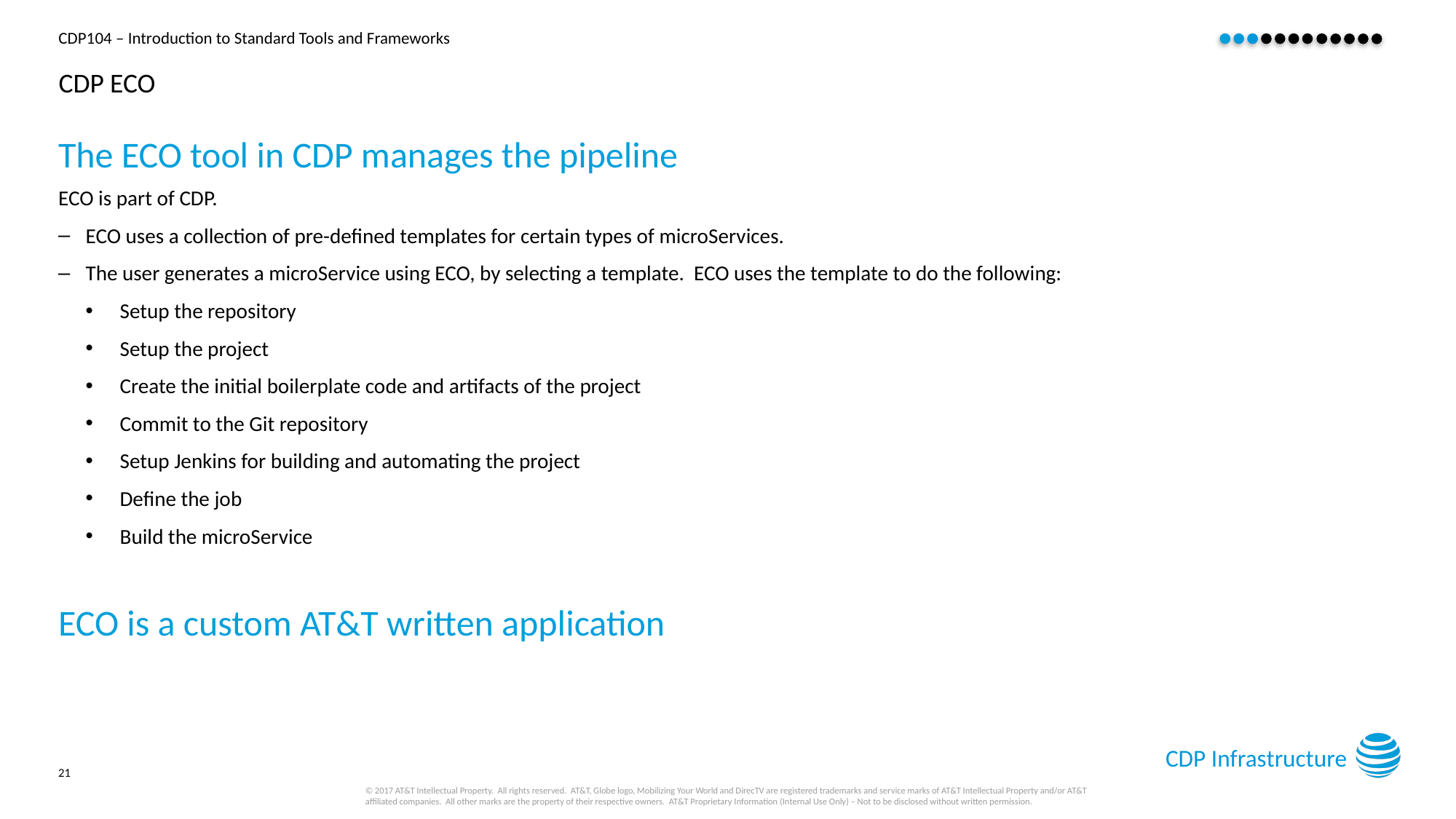

# CDP ECO
The ECO tool in CDP manages the pipeline
ECO is part of CDP.
ECO uses a collection of pre-defined templates for certain types of microServices.
The user generates a microService using ECO, by selecting a template.  ECO uses the template to do the following:
Setup the repository
Setup the project
Create the initial boilerplate code and artifacts of the project
Commit to the Git repository
Setup Jenkins for building and automating the project
Define the job
Build the microService

ECO is a custom AT&T written application
CDP Infrastructure
21